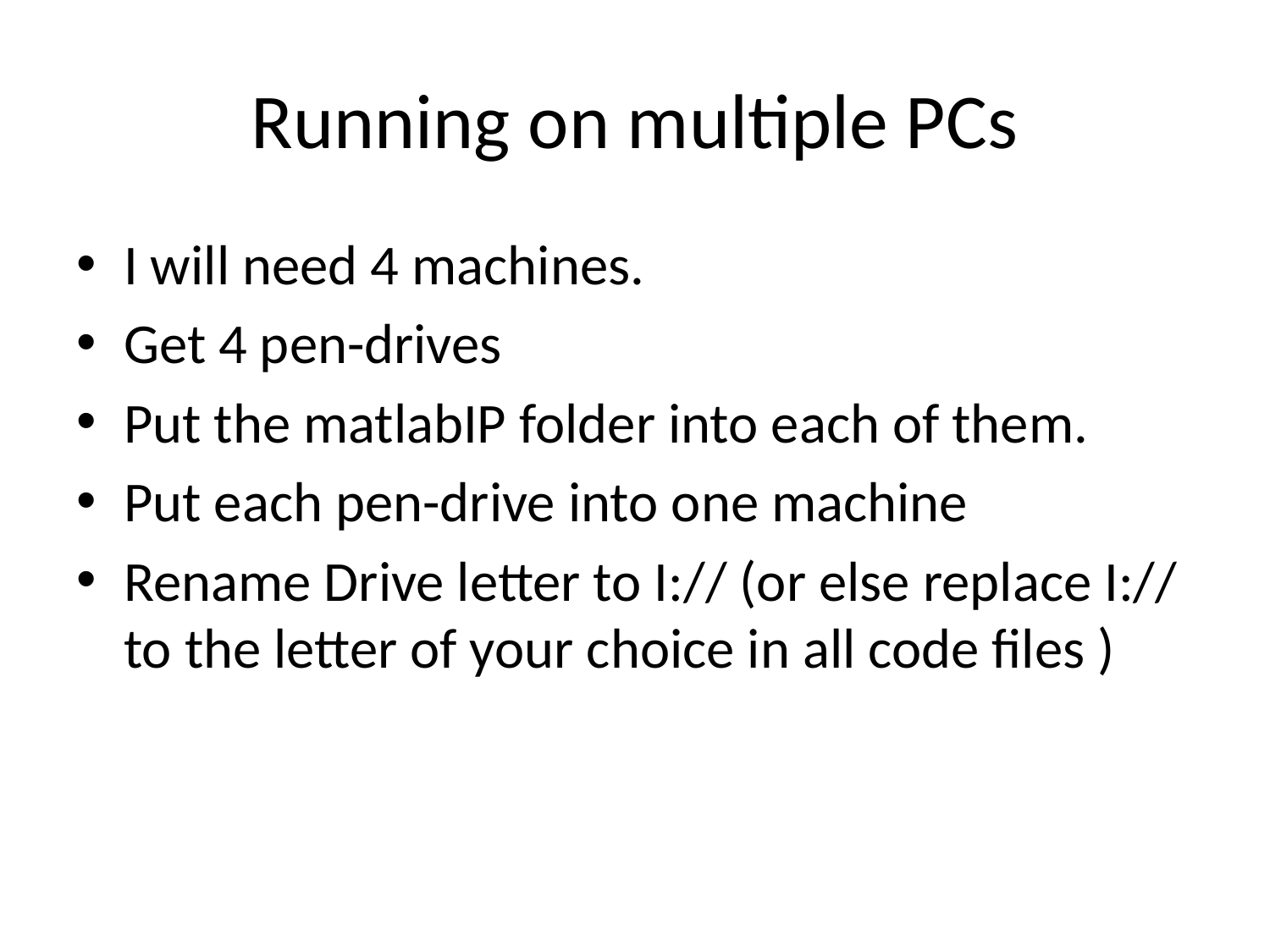

# Running on multiple PCs
I will need 4 machines.
Get 4 pen-drives
Put the matlabIP folder into each of them.
Put each pen-drive into one machine
Rename Drive letter to I:// (or else replace I:// to the letter of your choice in all code files )